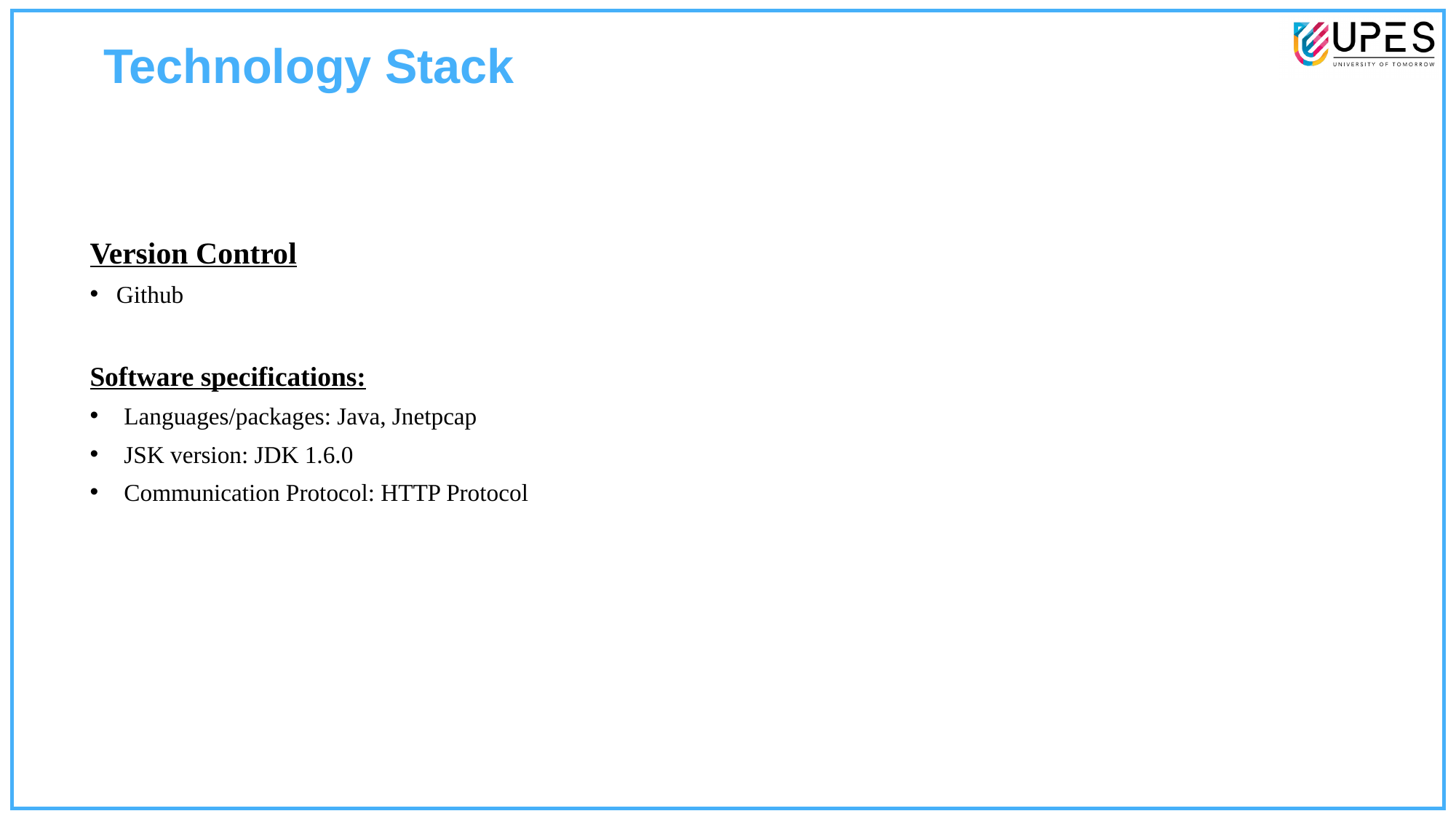

Technology Stack
Version Control
   Github

Software specifications:
Languages/packages: Java, Jnetpcap
JSK version: JDK 1.6.0
Communication Protocol: HTTP Protocol